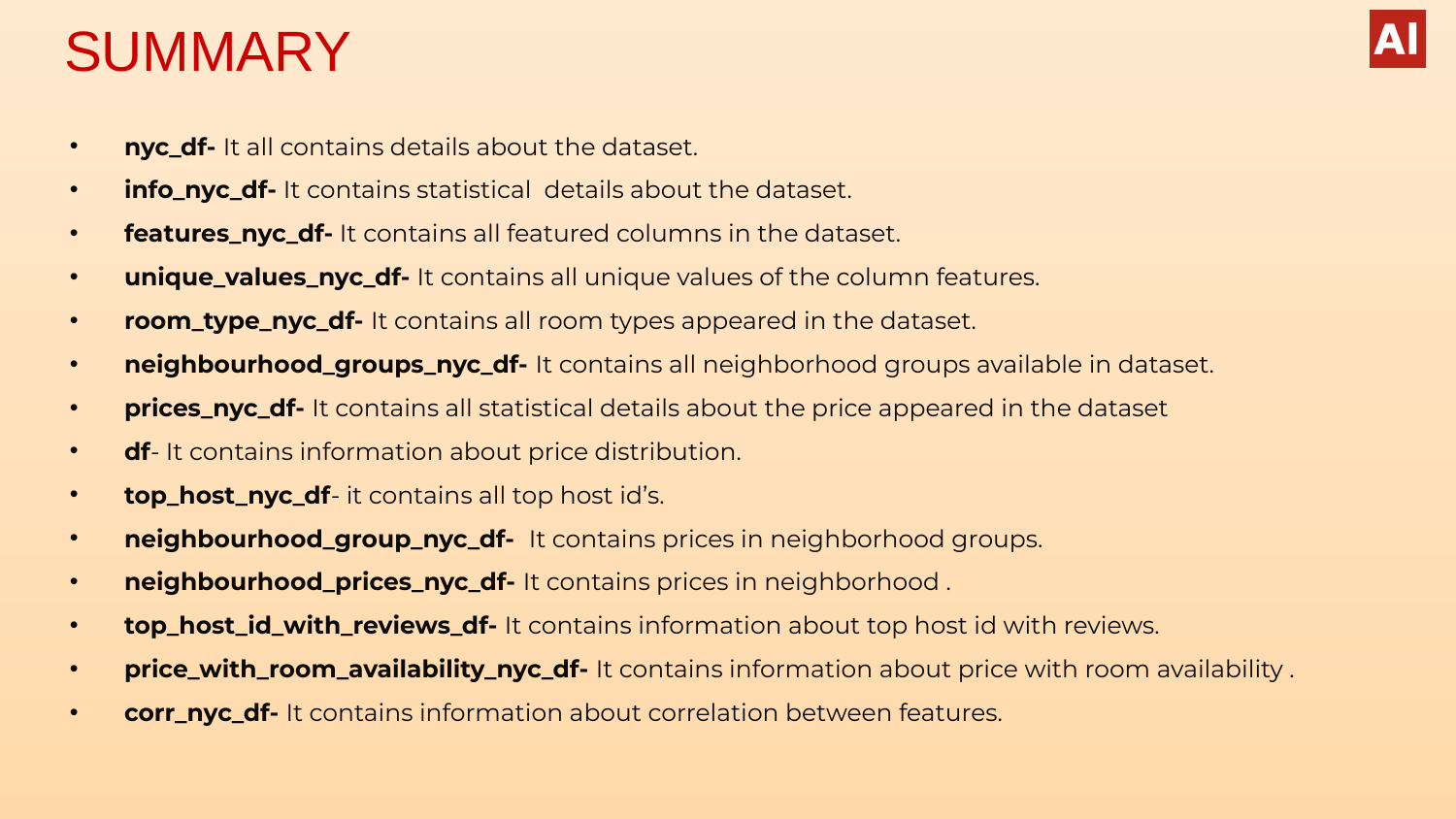

# SUMMARY
nyc_df- It all contains details about the dataset.
info_nyc_df- It contains statistical  details about the dataset.
features_nyc_df- It contains all featured columns in the dataset.
unique_values_nyc_df- It contains all unique values of the column features.
room_type_nyc_df- It contains all room types appeared in the dataset.
neighbourhood_groups_nyc_df- It contains all neighborhood groups available in dataset.
prices_nyc_df- It contains all statistical details about the price appeared in the dataset
df- It contains information about price distribution.
top_host_nyc_df- it contains all top host id’s.
neighbourhood_group_nyc_df-  It contains prices in neighborhood groups.
neighbourhood_prices_nyc_df- It contains prices in neighborhood .
top_host_id_with_reviews_df- It contains information about top host id with reviews.
price_with_room_availability_nyc_df- It contains information about price with room availability .
corr_nyc_df- It contains information about correlation between features.